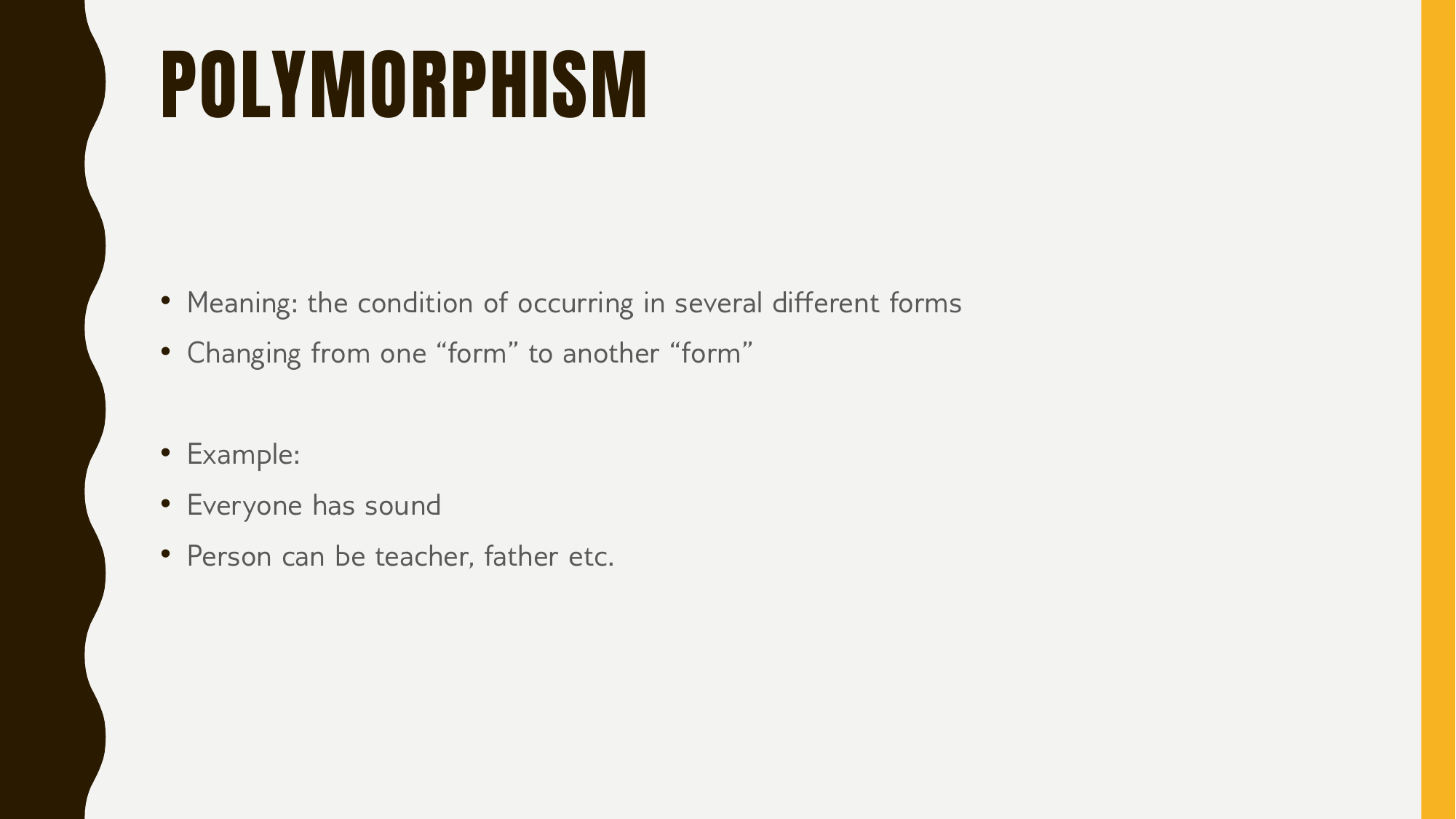

# Polymorphism
Meaning: the condition of occurring in several different forms
Changing from one “form” to another “form”

Example:
Everyone has sound
Person can be teacher, father etc.